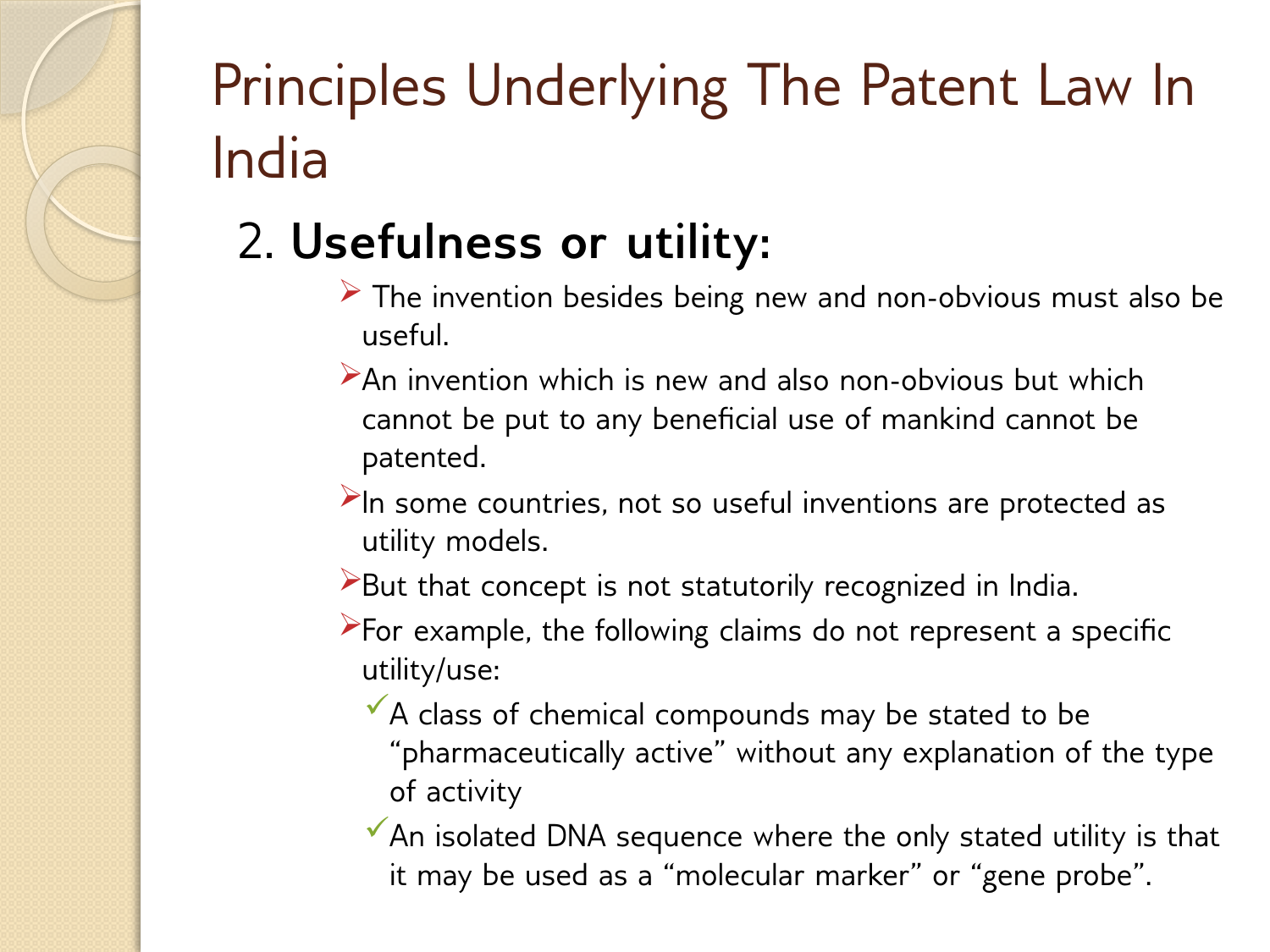

# Principles Underlying The Patent Law In India
 2. Usefulness or utility:
 The invention besides being new and non-obvious must also be useful.
An invention which is new and also non-obvious but which cannot be put to any beneficial use of mankind cannot be patented.
In some countries, not so useful inventions are protected as utility models.
But that concept is not statutorily recognized in India.
For example, the following claims do not represent a specific utility/use:
A class of chemical compounds may be stated to be “pharmaceutically active” without any explanation of the type of activity
An isolated DNA sequence where the only stated utility is that it may be used as a “molecular marker” or “gene probe”.